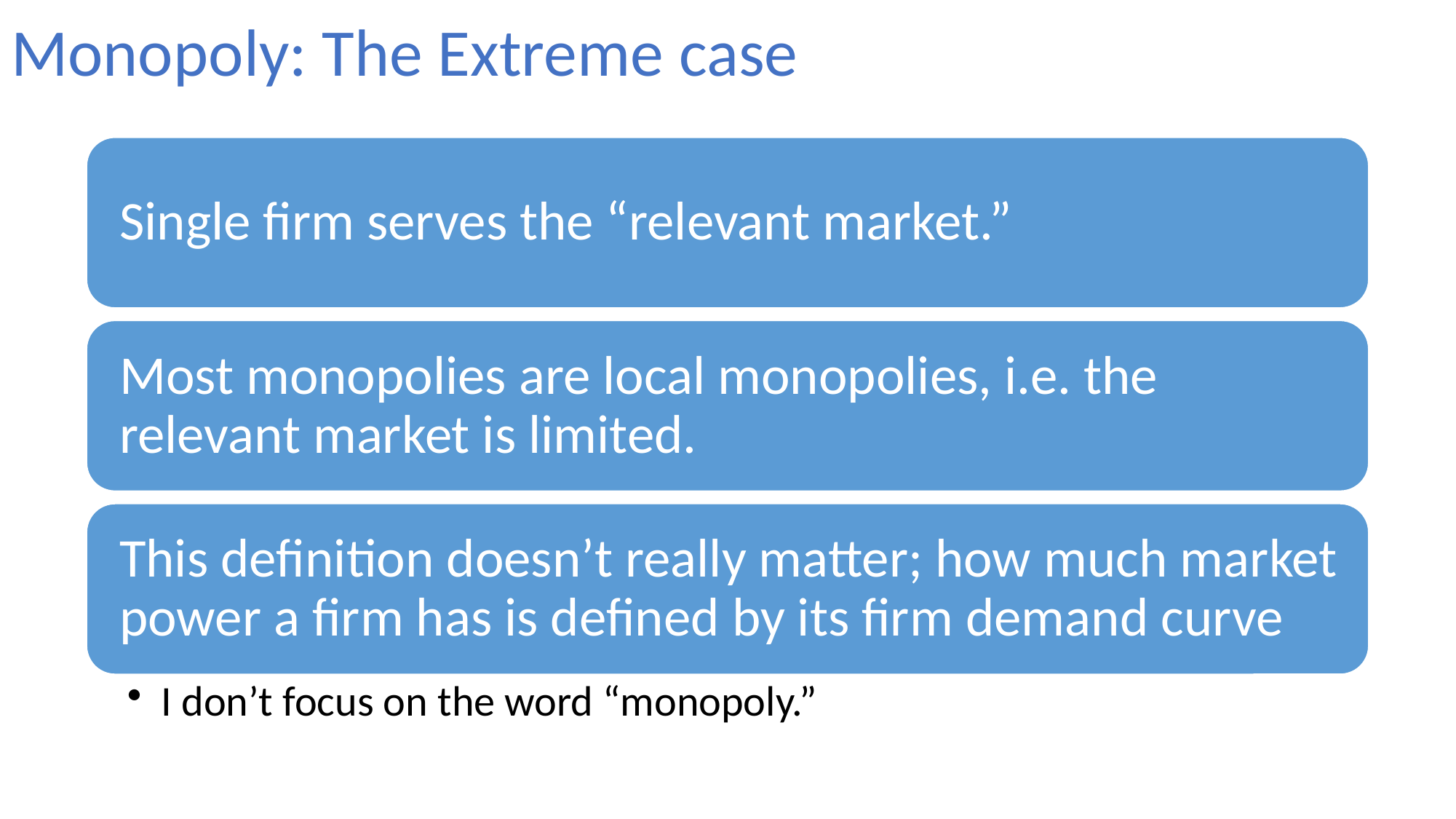

Monopoly: The Extreme case
Single firm serves the “relevant market.”
Most monopolies are local monopolies, i.e. the relevant market is limited.
This definition doesn’t really matter; how much market power a firm has is defined by its firm demand curve
I don’t focus on the word “monopoly.”